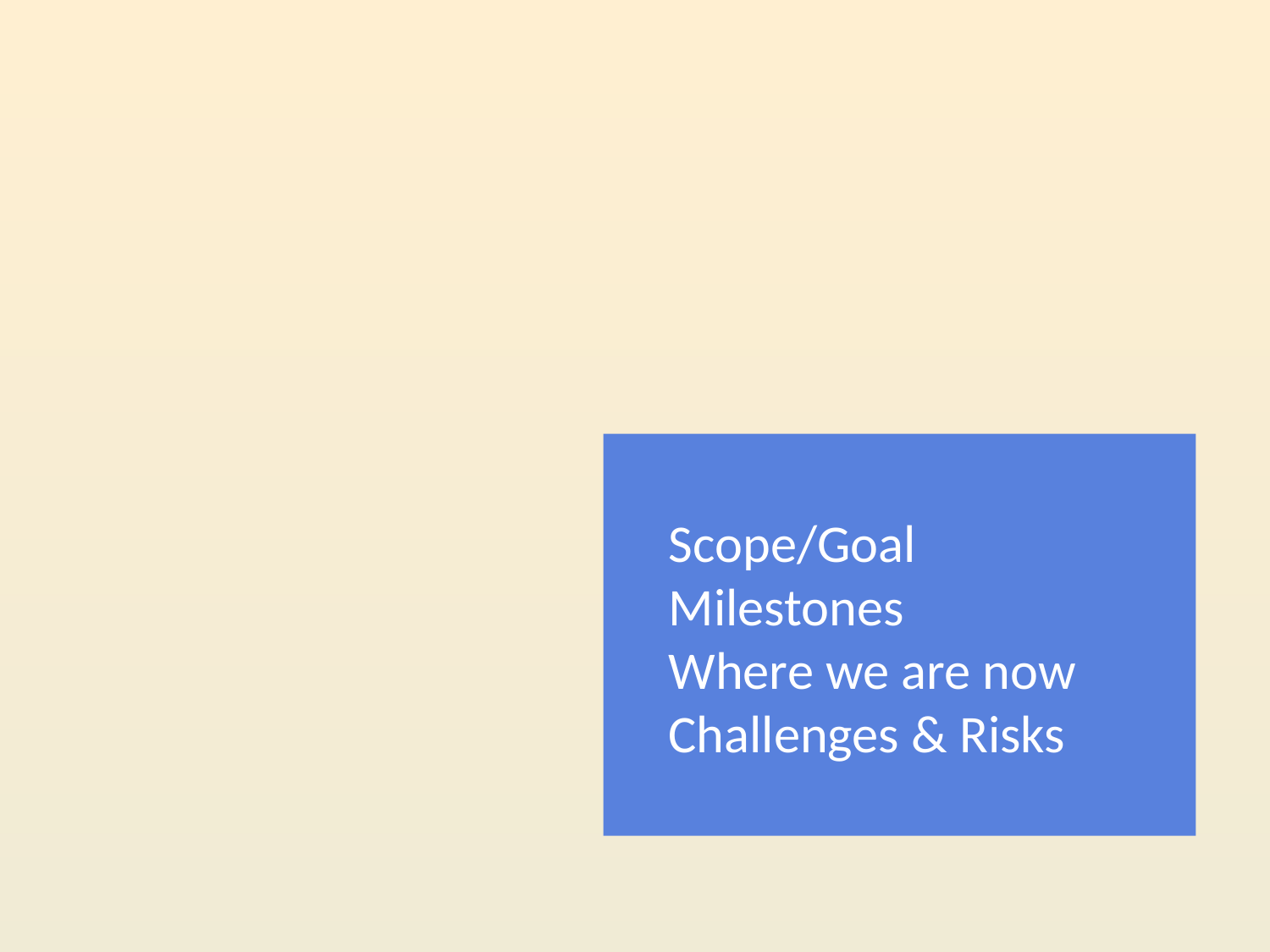

Scope/Goal
Milestones
Where we are now
Challenges & Risks